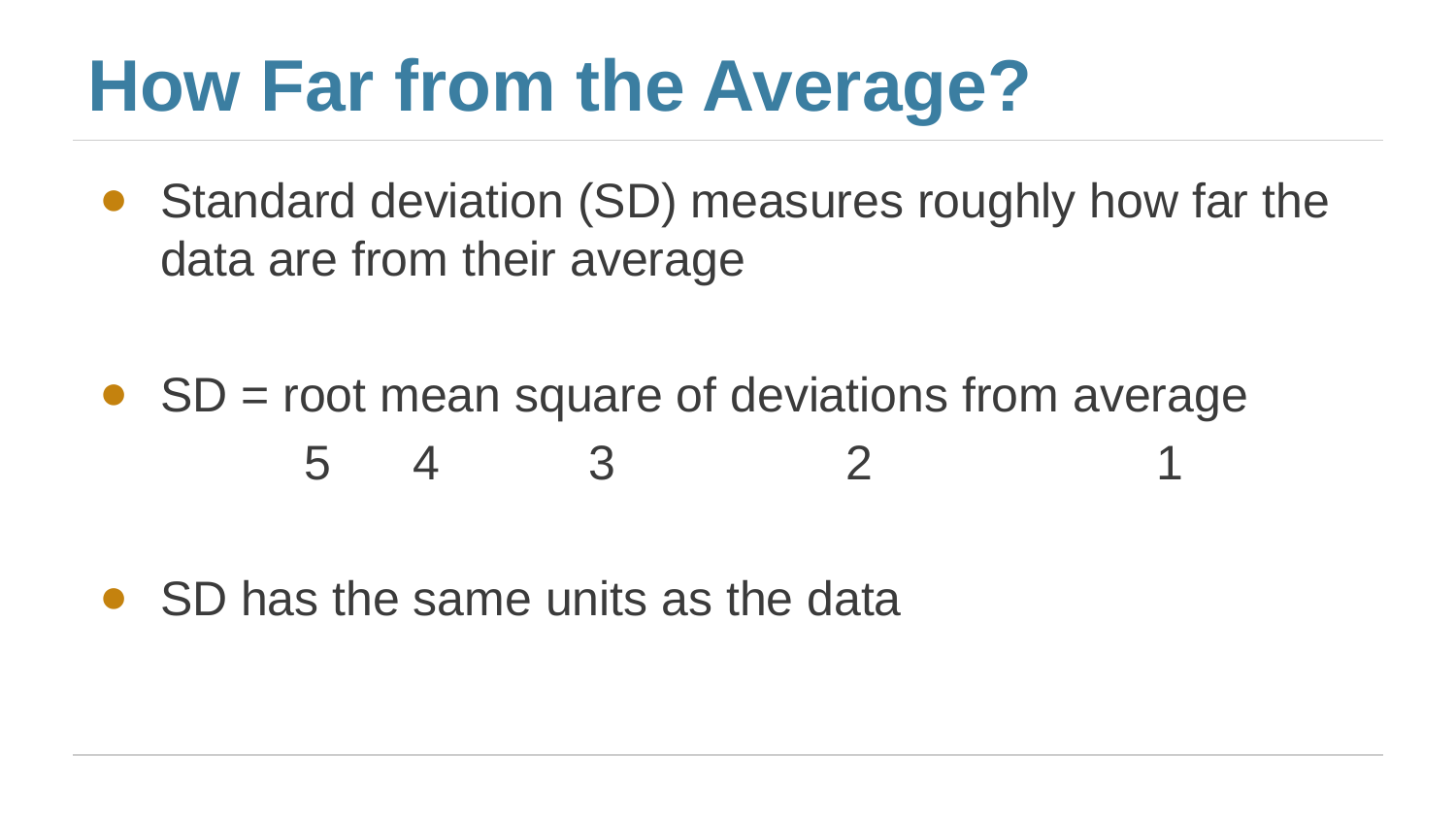

# How Far from the Average?
Standard deviation (SD) measures roughly how far the data are from their average

SD = root mean square of deviations from average
                5      4           3                 2                     1

SD has the same units as the data